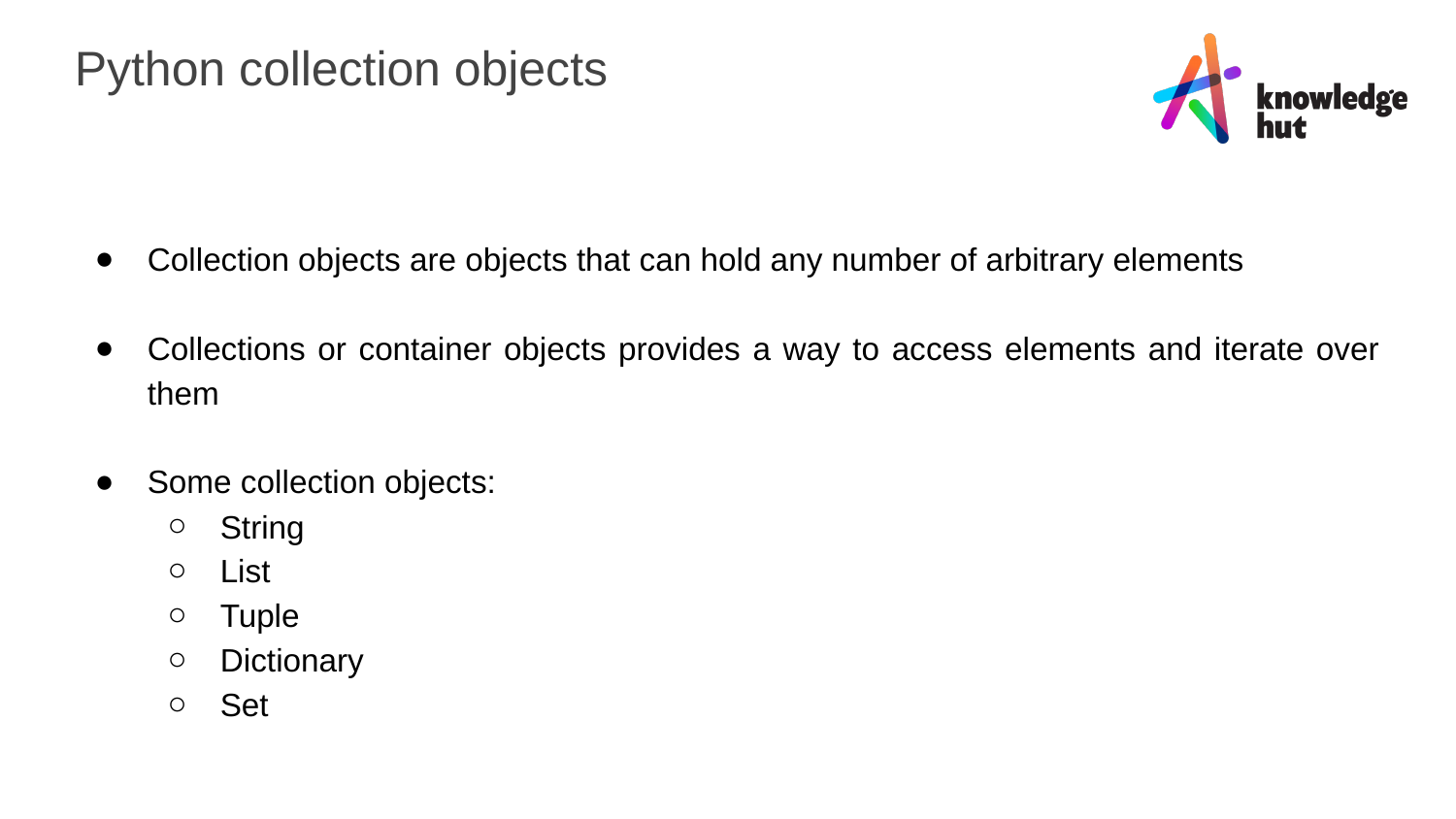

Python collection objects
Collection objects are objects that can hold any number of arbitrary elements

Collections or container objects provides a way to access elements and iterate over them

Some collection objects:
String
List
Tuple
Dictionary
Set